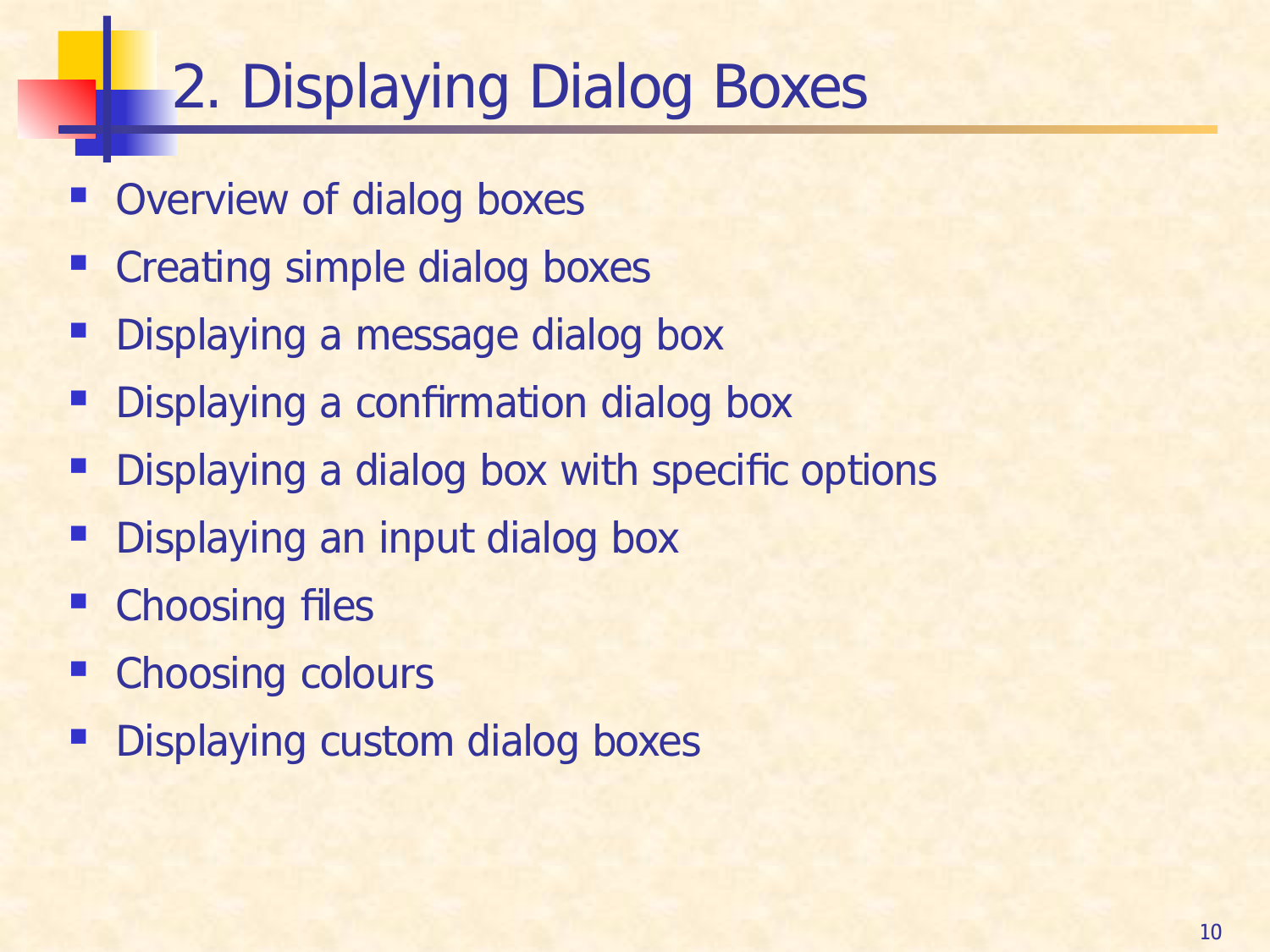

# 2. Displaying Dialog Boxes
Overview of dialog boxes
Creating simple dialog boxes
Displaying a message dialog box
Displaying a confirmation dialog box
Displaying a dialog box with specific options
Displaying an input dialog box
Choosing files
Choosing colours
Displaying custom dialog boxes

10